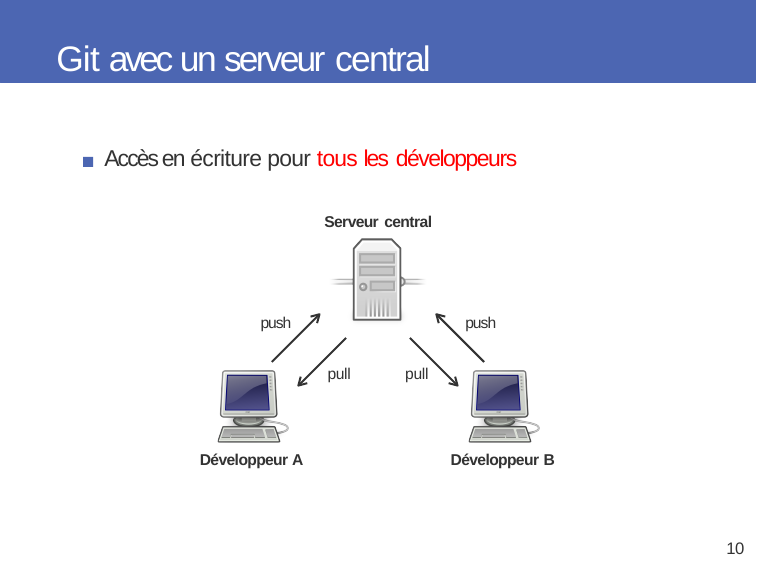

# Git avec un serveur central
Accès en écriture pour tous les développeurs

Serveur central

push
push

pull
pull

Développeur A
Développeur B
10